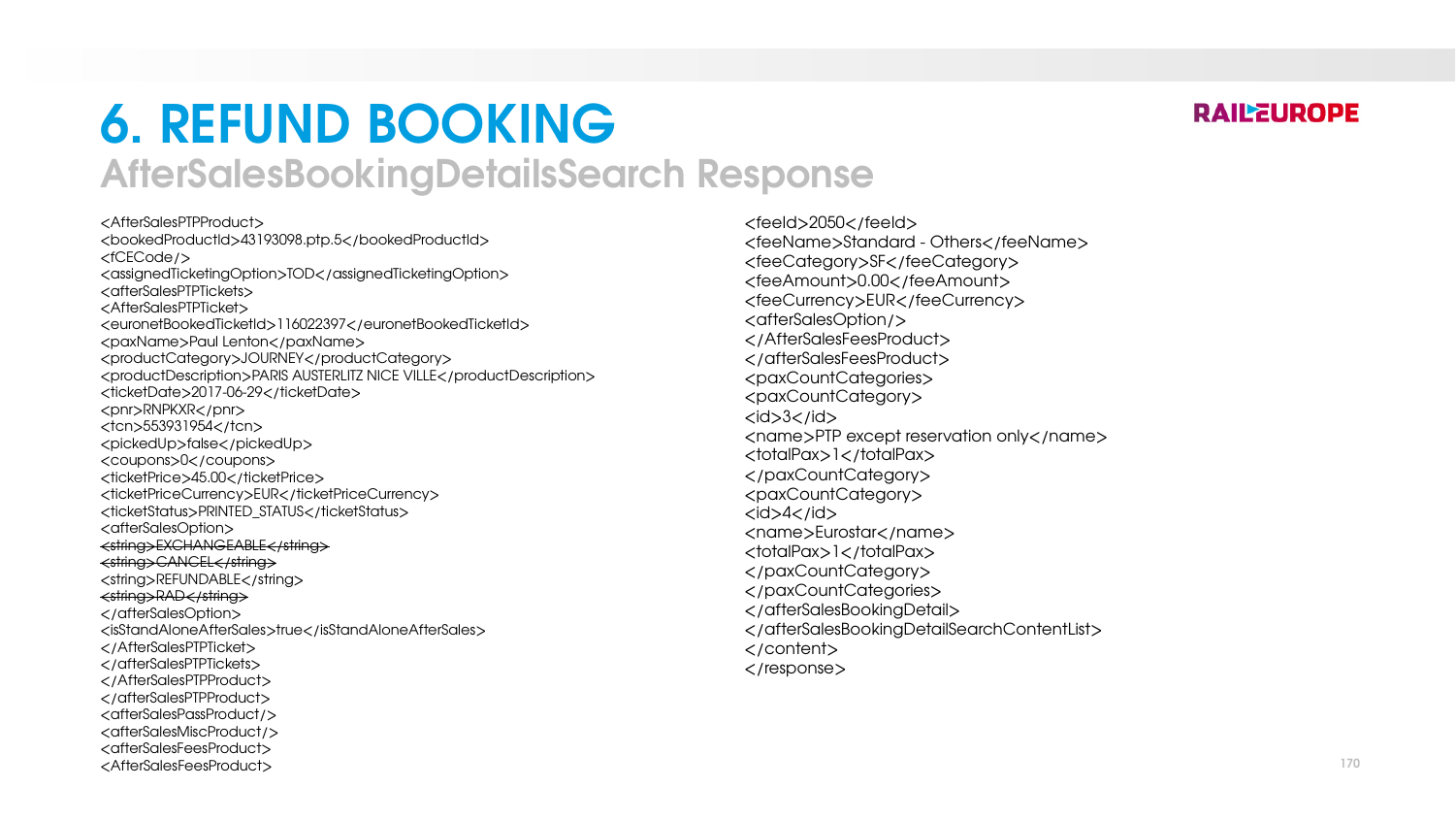

6. Refund booking
AfterSalesBookingDetailsSearch Response

<feeId>2050</feeId>
<feeName>Standard - Others</feeName>
<feeCategory>SF</feeCategory>
<feeAmount>0.00</feeAmount>
<feeCurrency>EUR</feeCurrency>
<afterSalesOption/>
</AfterSalesFeesProduct>
</afterSalesFeesProduct>
<paxCountCategories>
<paxCountCategory>
<id>3</id>
<name>PTP except reservation only</name>
<totalPax>1</totalPax>
</paxCountCategory>
<paxCountCategory>
<id>4</id>
<name>Eurostar</name>
<totalPax>1</totalPax>
</paxCountCategory>
</paxCountCategories>
</afterSalesBookingDetail>
</afterSalesBookingDetailSearchContentList>
</content>
</response>
<AfterSalesPTPProduct>
<bookedProductId>43193098.ptp.5</bookedProductId>
<fCECode/>
<assignedTicketingOption>TOD</assignedTicketingOption>
<afterSalesPTPTickets>
<AfterSalesPTPTicket>
<euronetBookedTicketId>116022397</euronetBookedTicketId>
<paxName>Paul Lenton</paxName>
<productCategory>JOURNEY</productCategory>
<productDescription>PARIS AUSTERLITZ NICE VILLE</productDescription>
<ticketDate>2017-06-29</ticketDate>
<pnr>RNPKXR</pnr>
<tcn>553931954</tcn>
<pickedUp>false</pickedUp>
<coupons>0</coupons>
<ticketPrice>45.00</ticketPrice>
<ticketPriceCurrency>EUR</ticketPriceCurrency>
<ticketStatus>PRINTED_STATUS</ticketStatus>
<afterSalesOption>
<string>EXCHANGEABLE</string>
<string>CANCEL</string>
<string>REFUNDABLE</string>
<string>RAD</string>
</afterSalesOption>
<isStandAloneAfterSales>true</isStandAloneAfterSales>
</AfterSalesPTPTicket>
</afterSalesPTPTickets>
</AfterSalesPTPProduct>
</afterSalesPTPProduct>
<afterSalesPassProduct/>
<afterSalesMiscProduct/>
<afterSalesFeesProduct>
<AfterSalesFeesProduct>
170